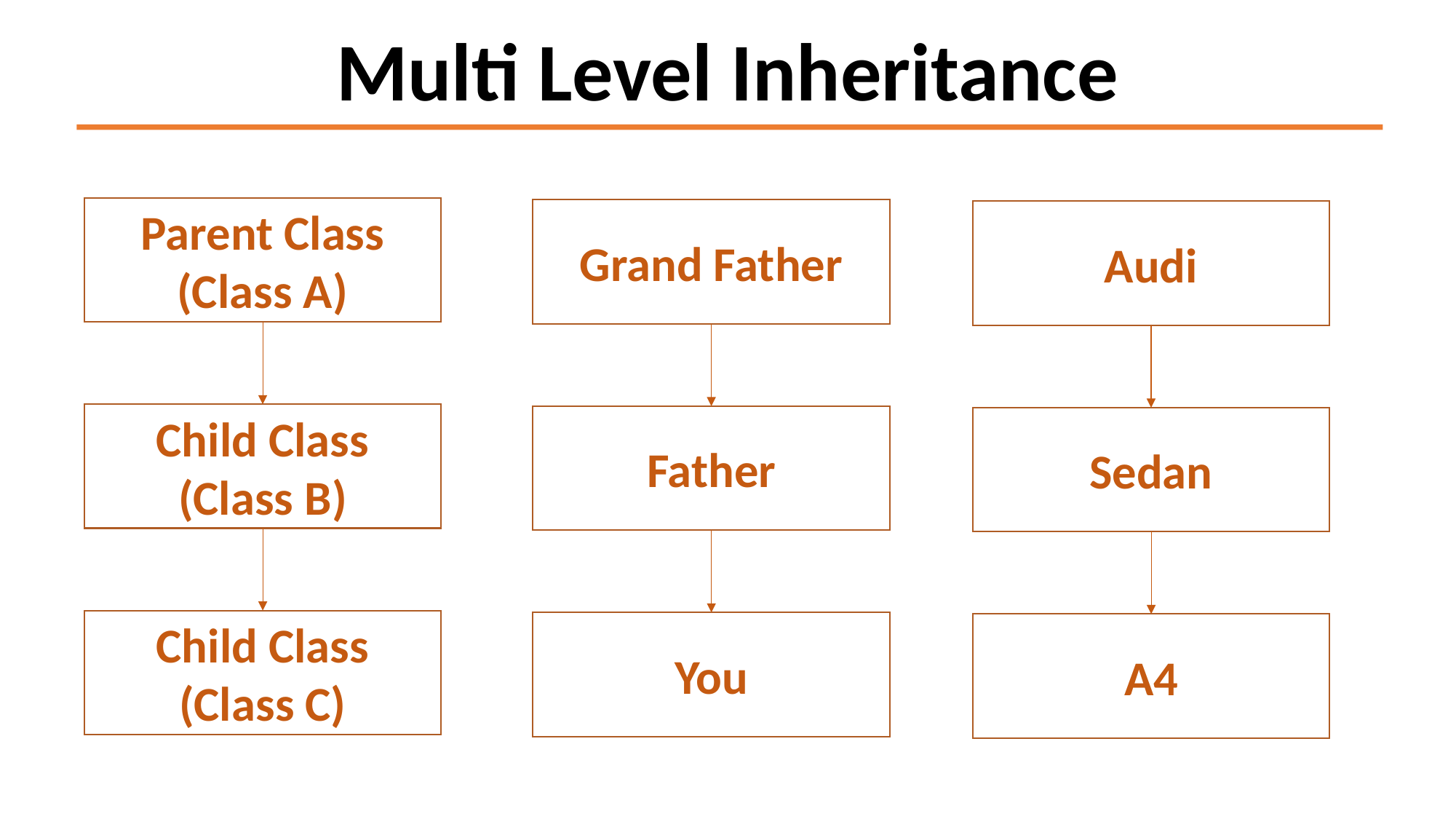

Multi Level Inheritance

Parent Class
(Class A)
Grand Father
Audi
Child Class
(Class B)
Father
Sedan
Child Class
(Class C)
You
A4